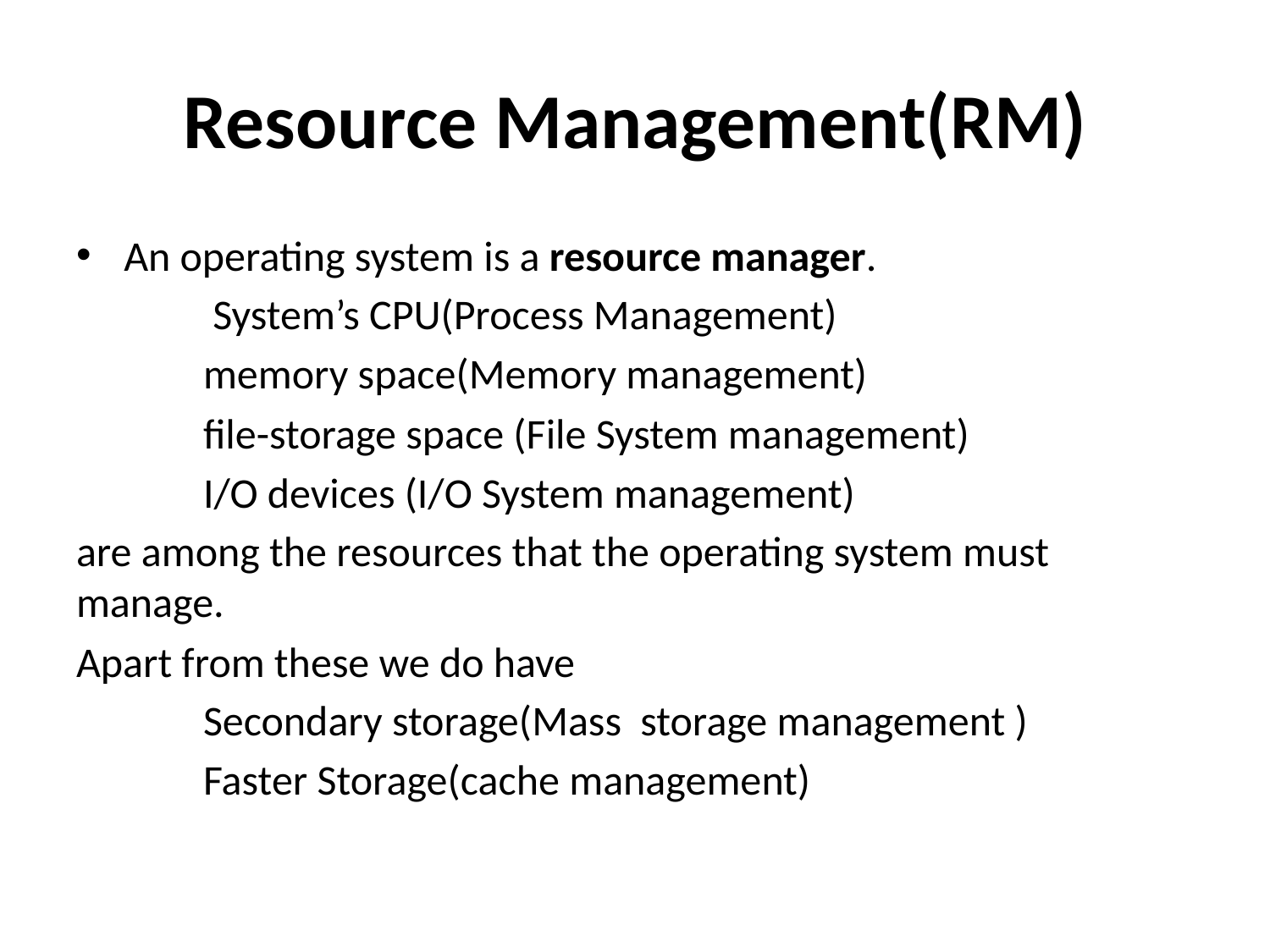

# Resource Management(RM)
An operating system is a resource manager.
	 System’s CPU(Process Management)
	memory space(Memory management)
 	file-storage space (File System management)
	I/O devices (I/O System management)
are among the resources that the operating system must manage.
Apart from these we do have
 	Secondary storage(Mass  storage management )
	Faster Storage(cache management)